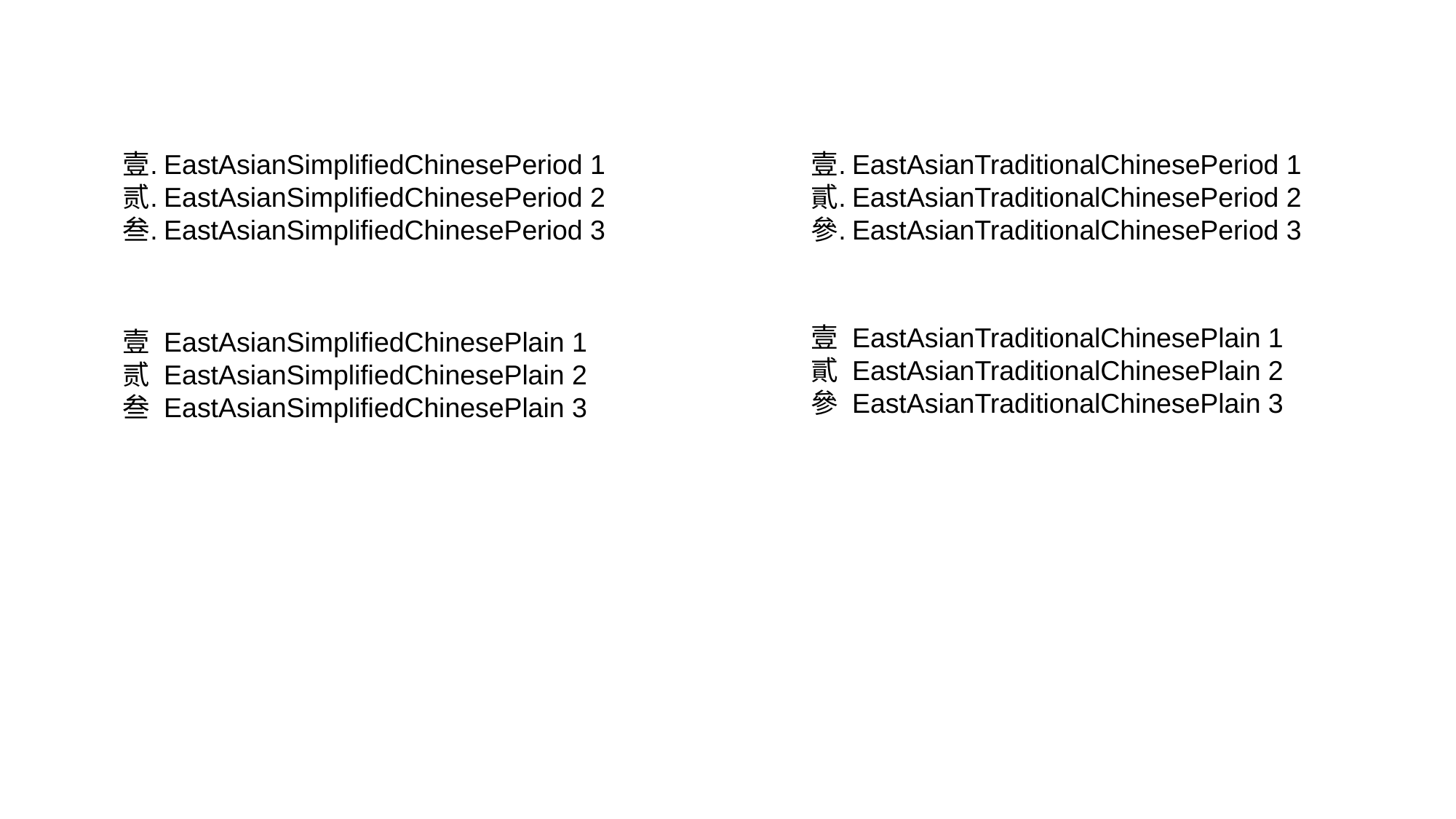

EastAsianSimplifiedChinesePeriod 1
EastAsianSimplifiedChinesePeriod 2
EastAsianSimplifiedChinesePeriod 3
EastAsianTraditionalChinesePeriod 1
EastAsianTraditionalChinesePeriod 2
EastAsianTraditionalChinesePeriod 3
EastAsianTraditionalChinesePlain 1
EastAsianTraditionalChinesePlain 2
EastAsianTraditionalChinesePlain 3
EastAsianSimplifiedChinesePlain 1
EastAsianSimplifiedChinesePlain 2
EastAsianSimplifiedChinesePlain 3